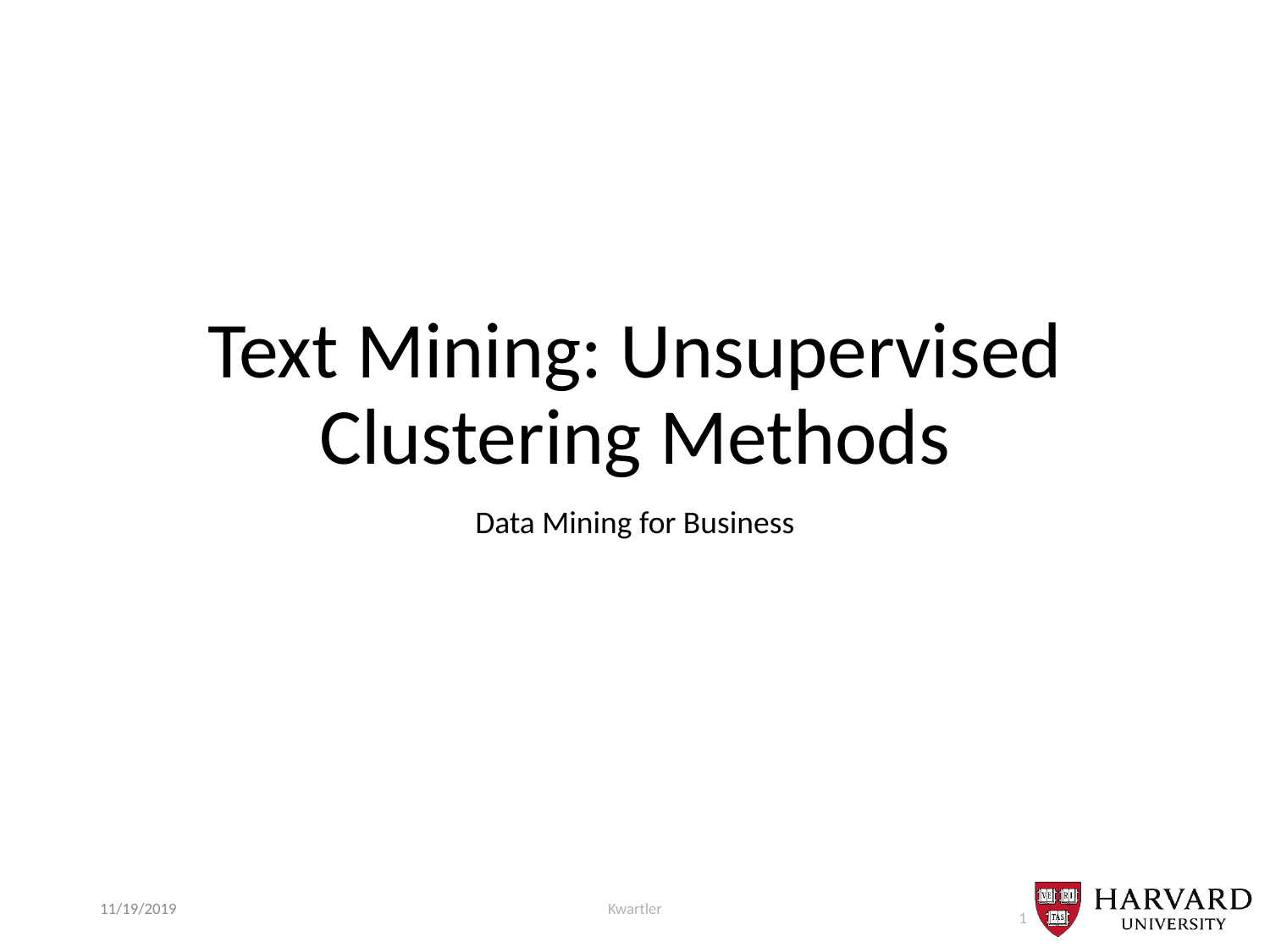

# Text Mining: Unsupervised Clustering Methods
Data Mining for Business
11/19/2019
Kwartler
1